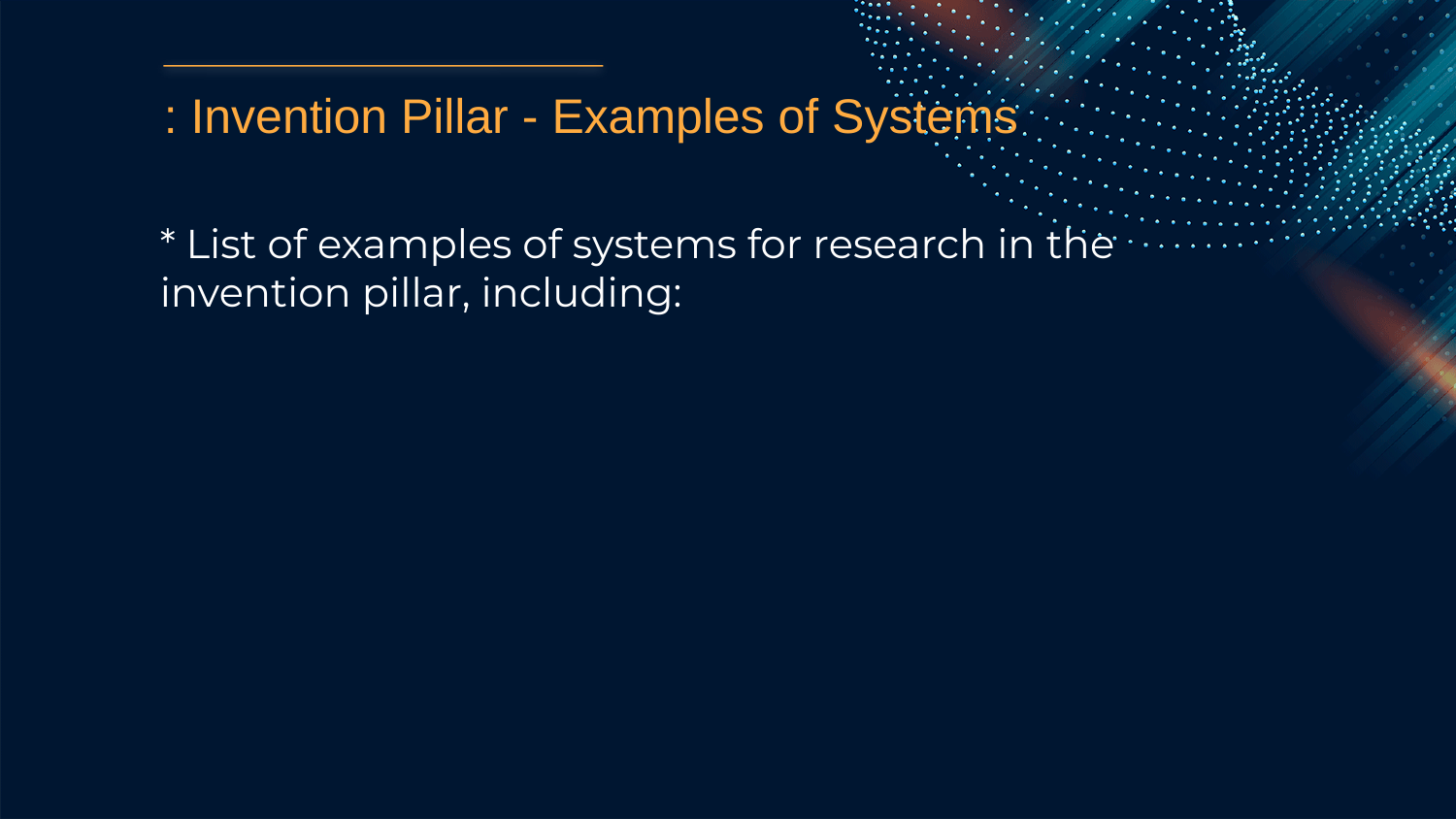

: Invention Pillar - Examples of Systems
* List of examples of systems for research in the invention pillar, including: